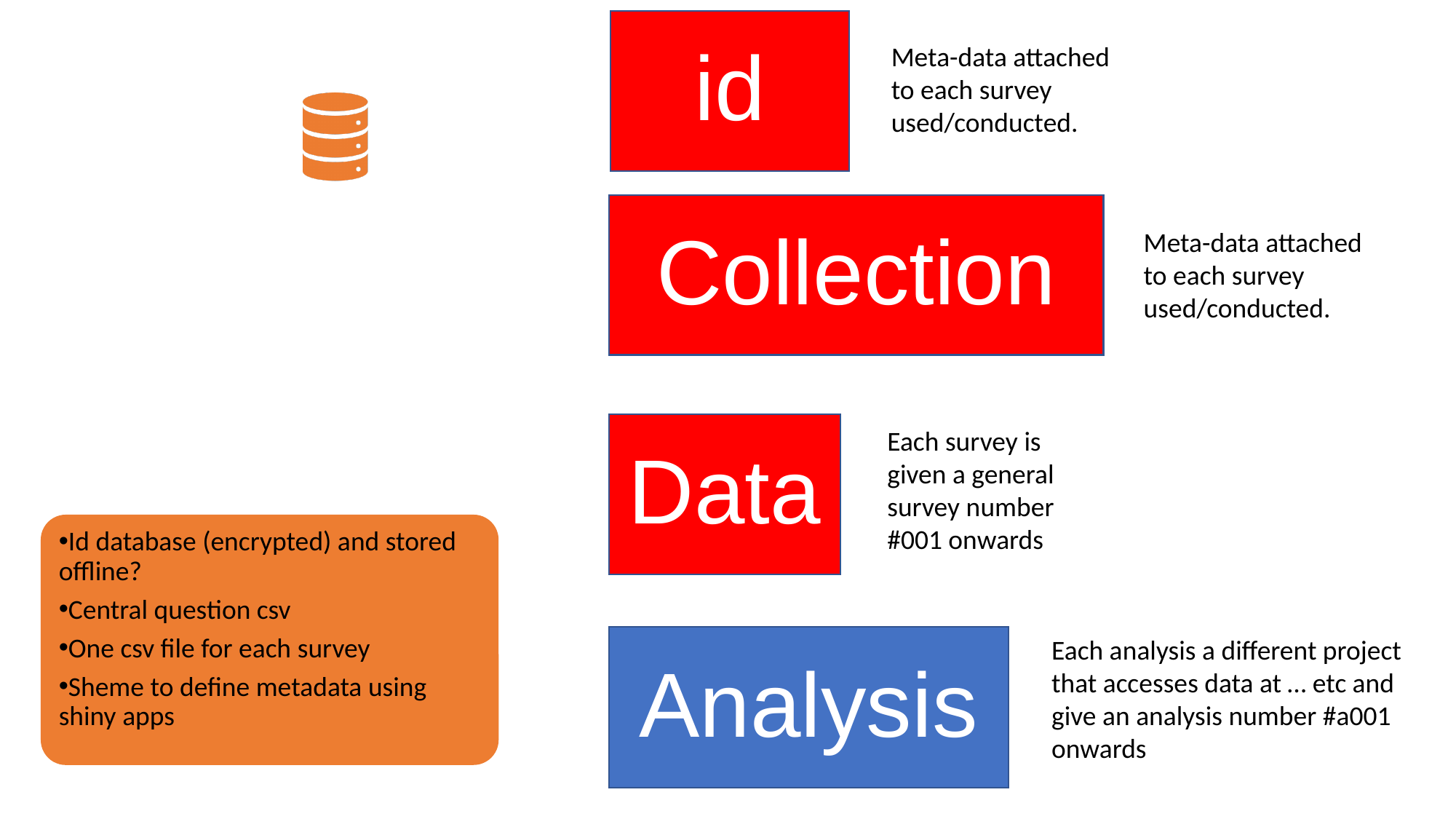

id
Meta-data attached to each survey used/conducted.

Database structure

Collection
Meta-data attached to each survey used/conducted.
Data
Each survey is given a general survey number #001 onwards
Id database (encrypted) and stored offline?
Central question csv
One csv file for each survey
Sheme to define metadata using shiny apps

Analysis
Each analysis a different project that accesses data at … etc and give an analysis number #a001 onwards